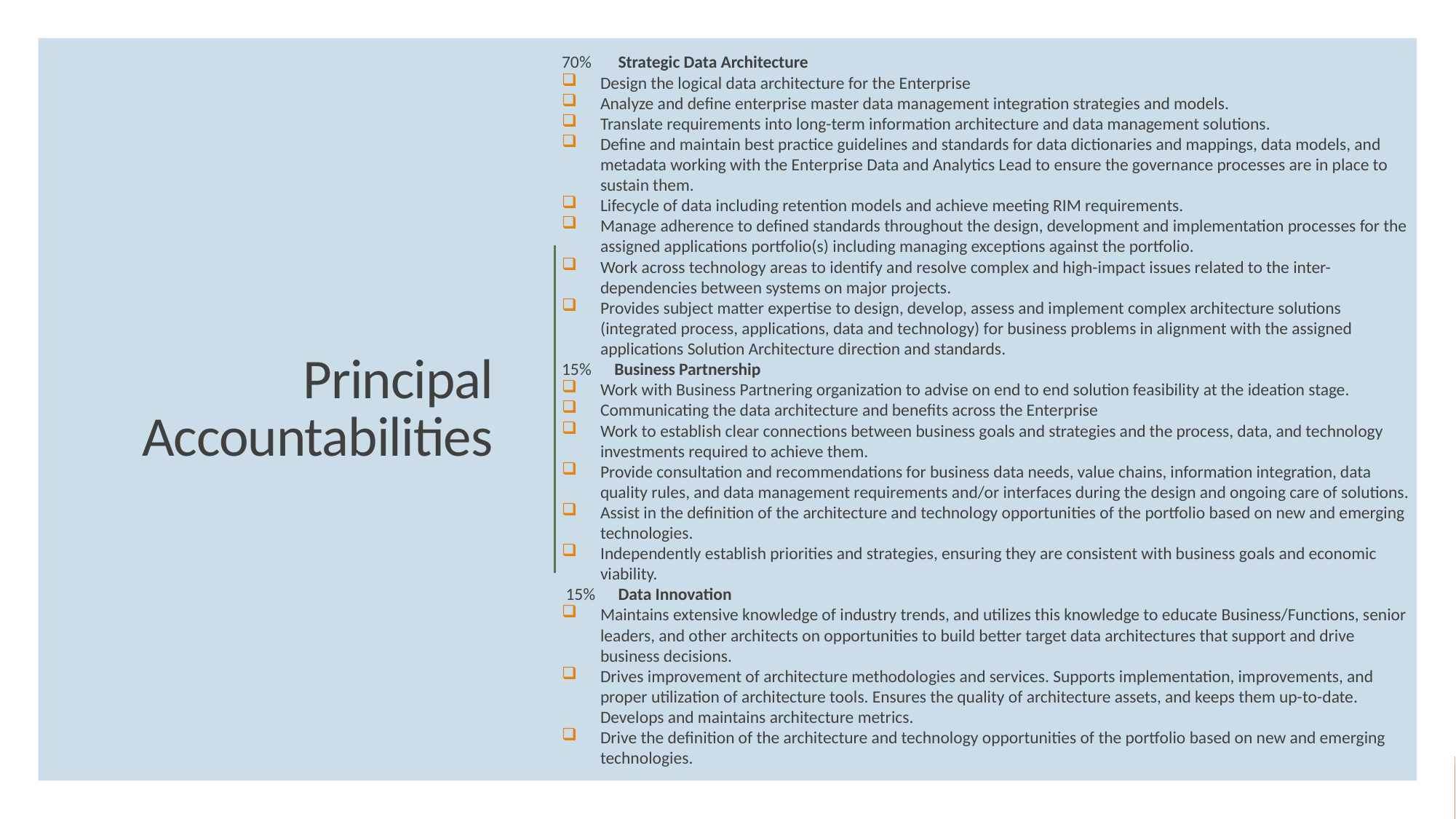

70%       Strategic Data Architecture
Design the logical data architecture for the Enterprise
Analyze and define enterprise master data management integration strategies and models.
Translate requirements into long-term information architecture and data management solutions.
Define and maintain best practice guidelines and standards for data dictionaries and mappings, data models, and metadata working with the Enterprise Data and Analytics Lead to ensure the governance processes are in place to sustain them.
Lifecycle of data including retention models and achieve meeting RIM requirements.
Manage adherence to defined standards throughout the design, development and implementation processes for the assigned applications portfolio(s) including managing exceptions against the portfolio.
Work across technology areas to identify and resolve complex and high-impact issues related to the inter-dependencies between systems on major projects.
Provides subject matter expertise to design, develop, assess and implement complex architecture solutions (integrated process, applications, data and technology) for business problems in alignment with the assigned applications Solution Architecture direction and standards.
15%      Business Partnership
Work with Business Partnering organization to advise on end to end solution feasibility at the ideation stage.
Communicating the data architecture and benefits across the Enterprise
Work to establish clear connections between business goals and strategies and the process, data, and technology investments required to achieve them.
Provide consultation and recommendations for business data needs, value chains, information integration, data quality rules, and data management requirements and/or interfaces during the design and ongoing care of solutions.
Assist in the definition of the architecture and technology opportunities of the portfolio based on new and emerging technologies.
Independently establish priorities and strategies, ensuring they are consistent with business goals and economic viability.
 15%      Data Innovation
Maintains extensive knowledge of industry trends, and utilizes this knowledge to educate Business/Functions, senior leaders, and other architects on opportunities to build better target data architectures that support and drive business decisions.
Drives improvement of architecture methodologies and services. Supports implementation, improvements, and proper utilization of architecture tools. Ensures the quality of architecture assets, and keeps them up-to-date. Develops and maintains architecture metrics.
Drive the definition of the architecture and technology opportunities of the portfolio based on new and emerging technologies.
# Principal Accountabilities